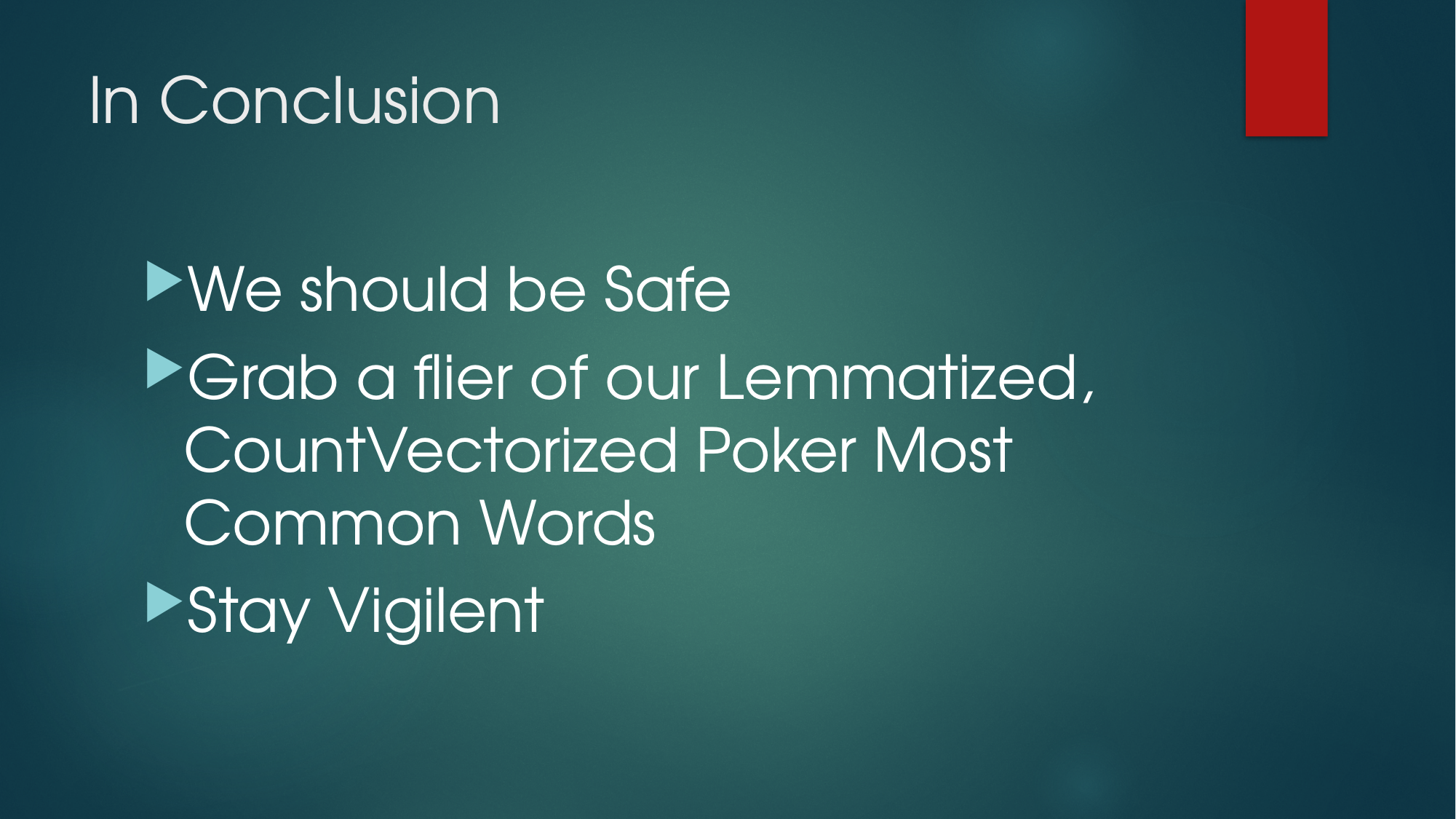

# In Conclusion
We should be Safe
Grab a flier of our Lemmatized, CountVectorized Poker Most Common Words
Stay Vigilent